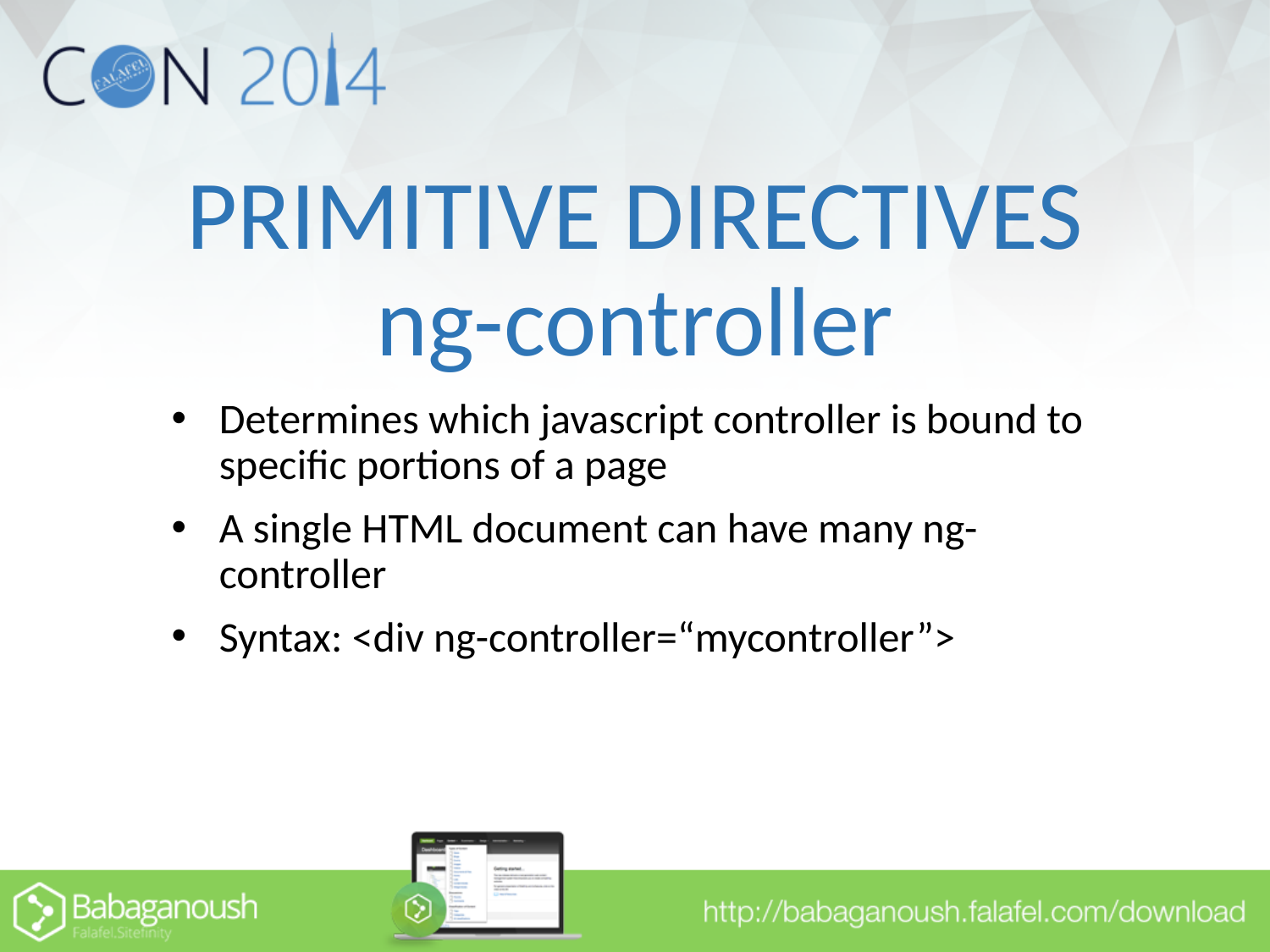

# PRIMITIVE DIRECTIVES ng-controller
Determines which javascript controller is bound to specific portions of a page
A single HTML document can have many ng-controller
Syntax: <div ng-controller=“mycontroller”>